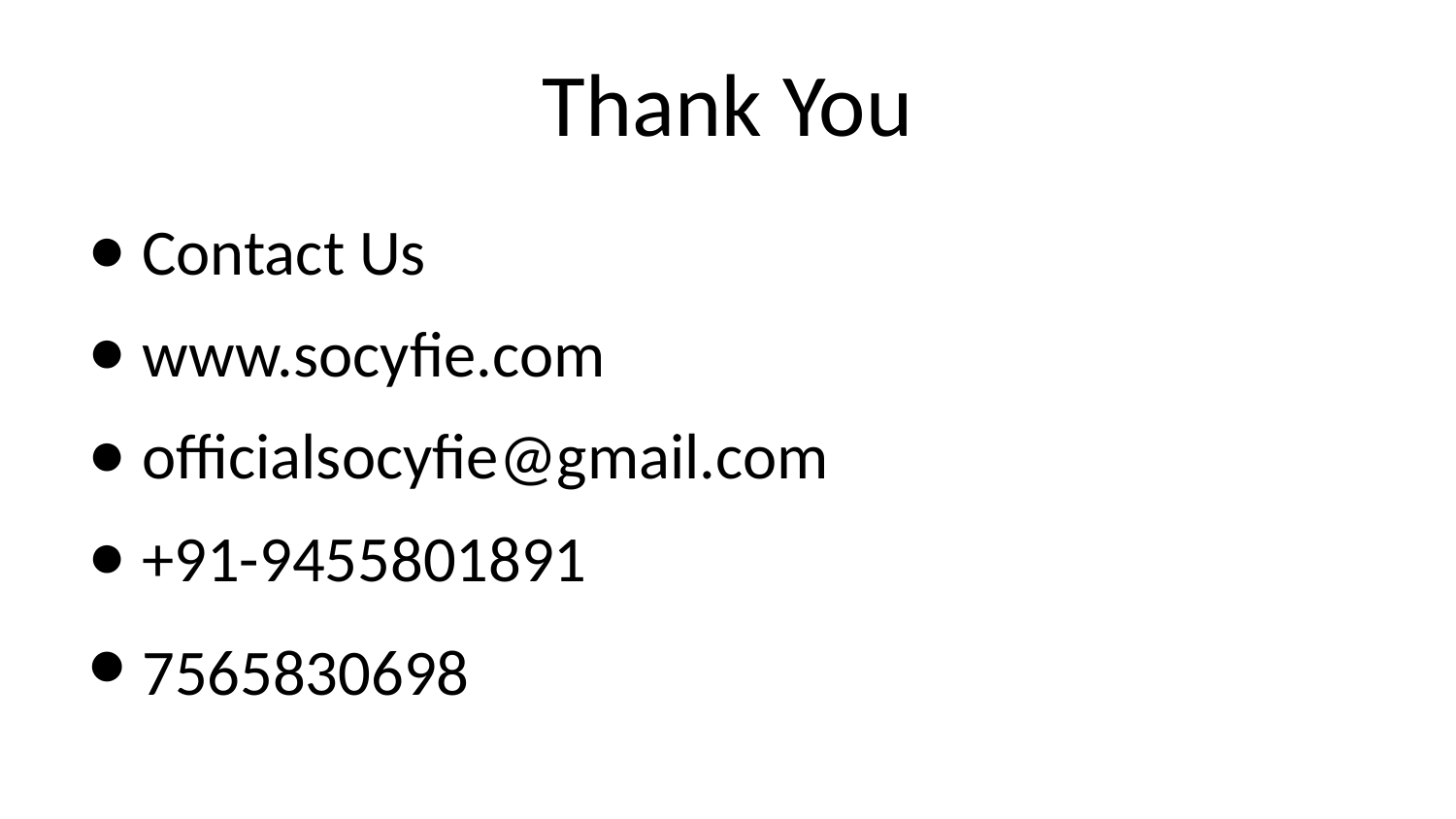

# Thank You
Contact Us
www.socyfie.com
officialsocyfie@gmail.com
+91-9455801891
7565830698